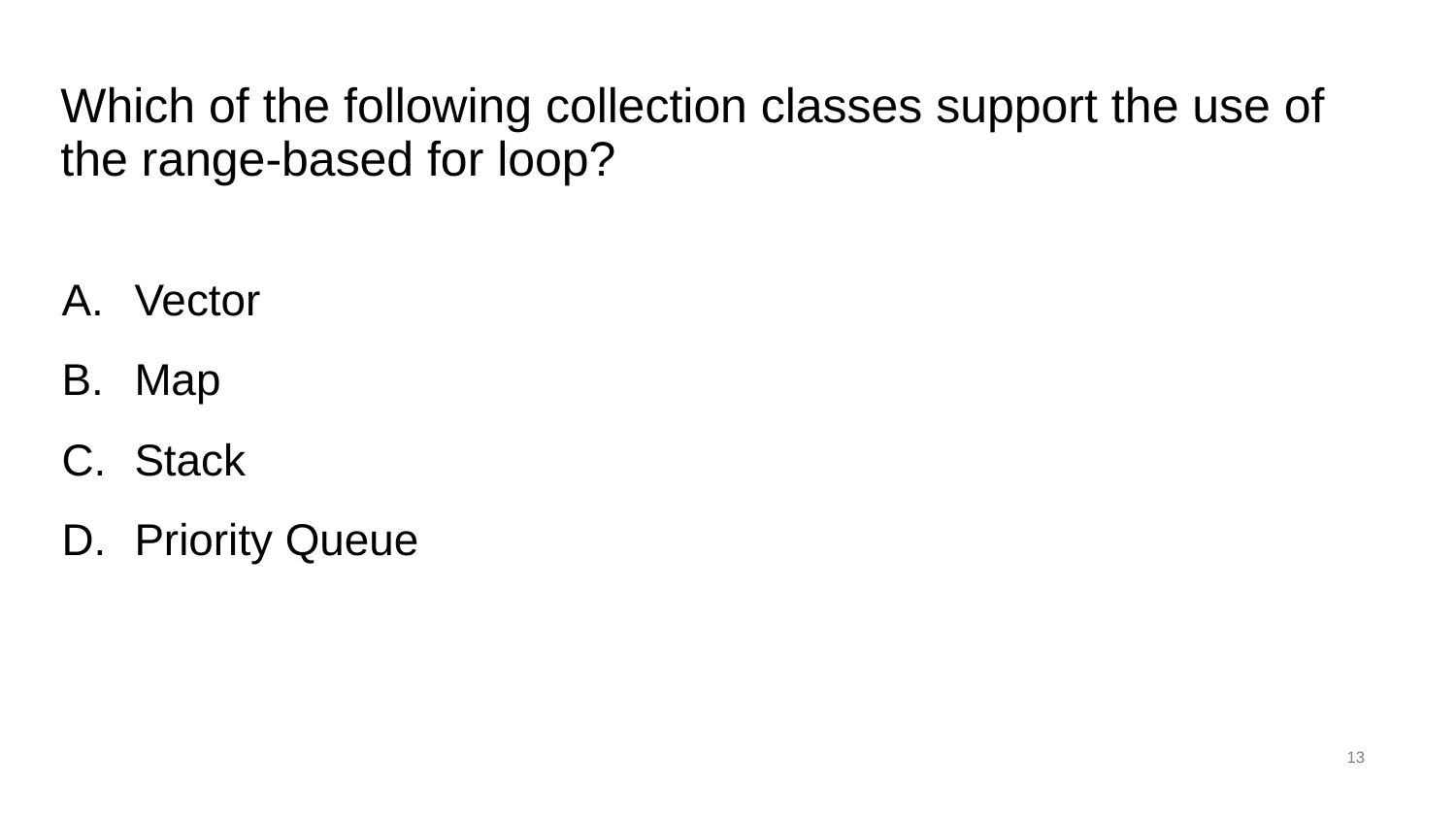

# Which of the following collection classes support the use of the range-based for loop?
Vector
Map
Stack
Priority Queue

13